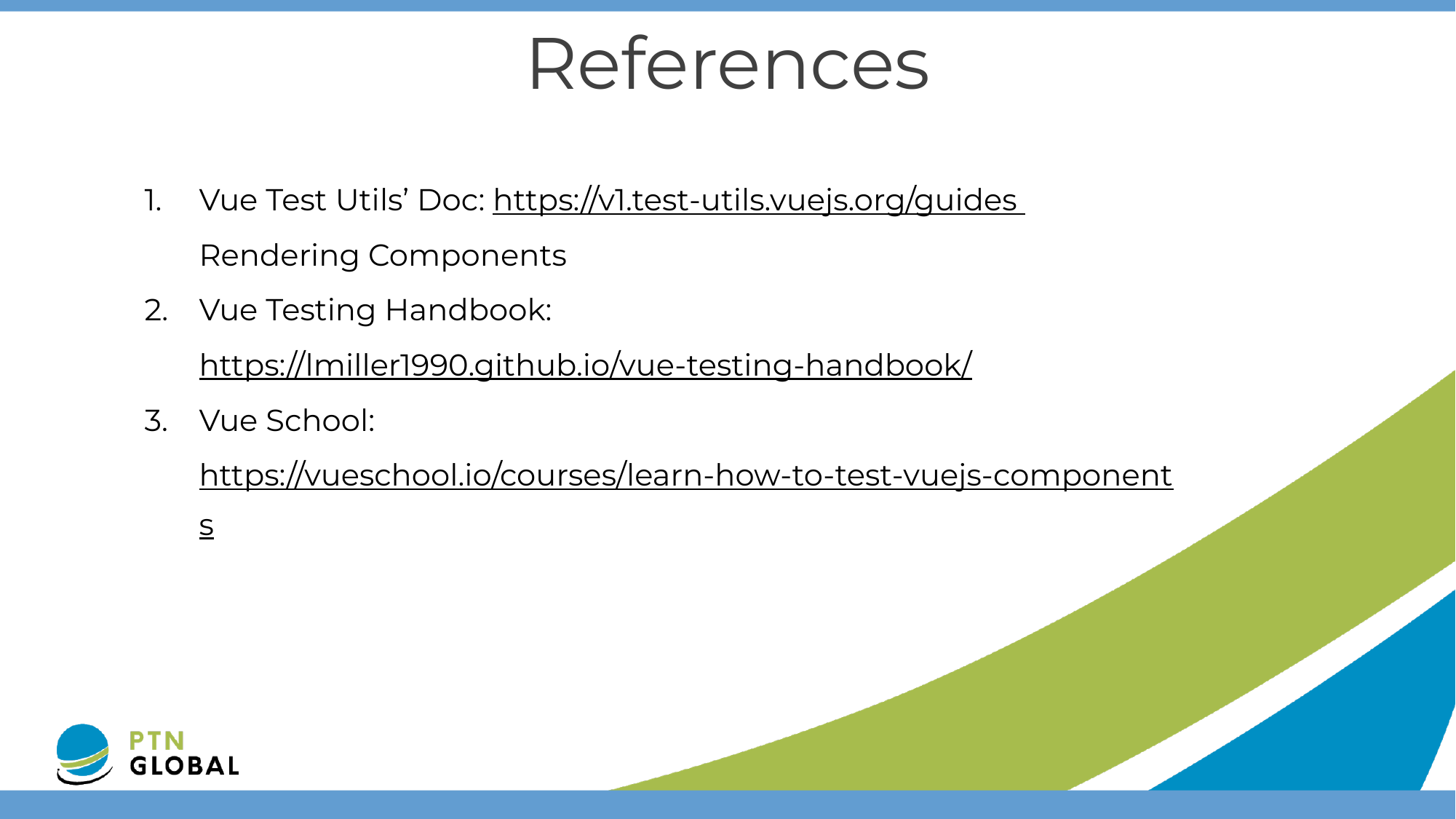

References
Vue Test Utils’ Doc: https://v1.test-utils.vuejs.org/guides Rendering Components
Vue Testing Handbook: https://lmiller1990.github.io/vue-testing-handbook/
Vue School: https://vueschool.io/courses/learn-how-to-test-vuejs-components